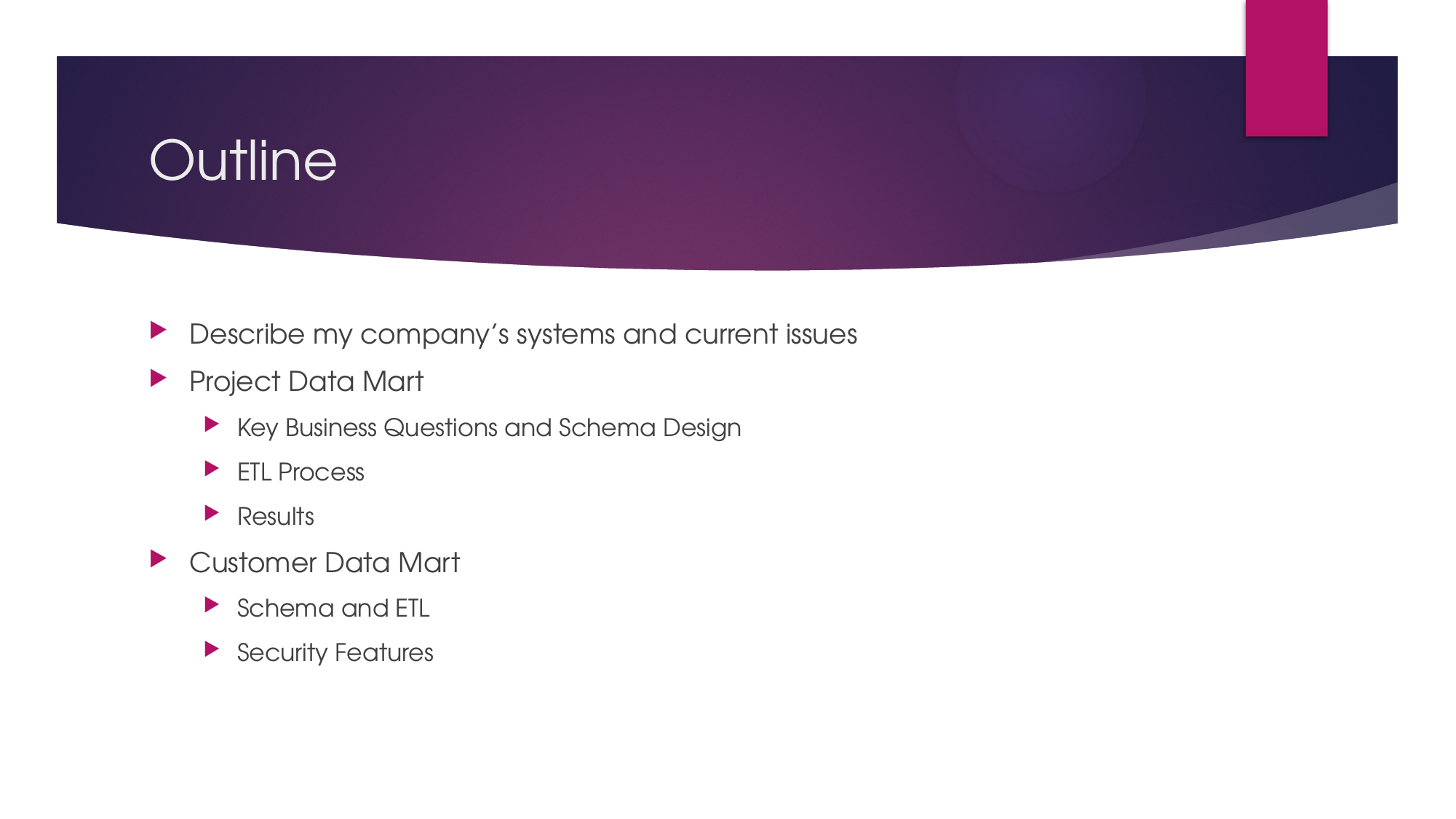

# Outline
Describe my company’s systems and current issues
Project Data Mart
Key Business Questions and Schema Design
ETL Process
Results
Customer Data Mart
Schema and ETL
Security Features